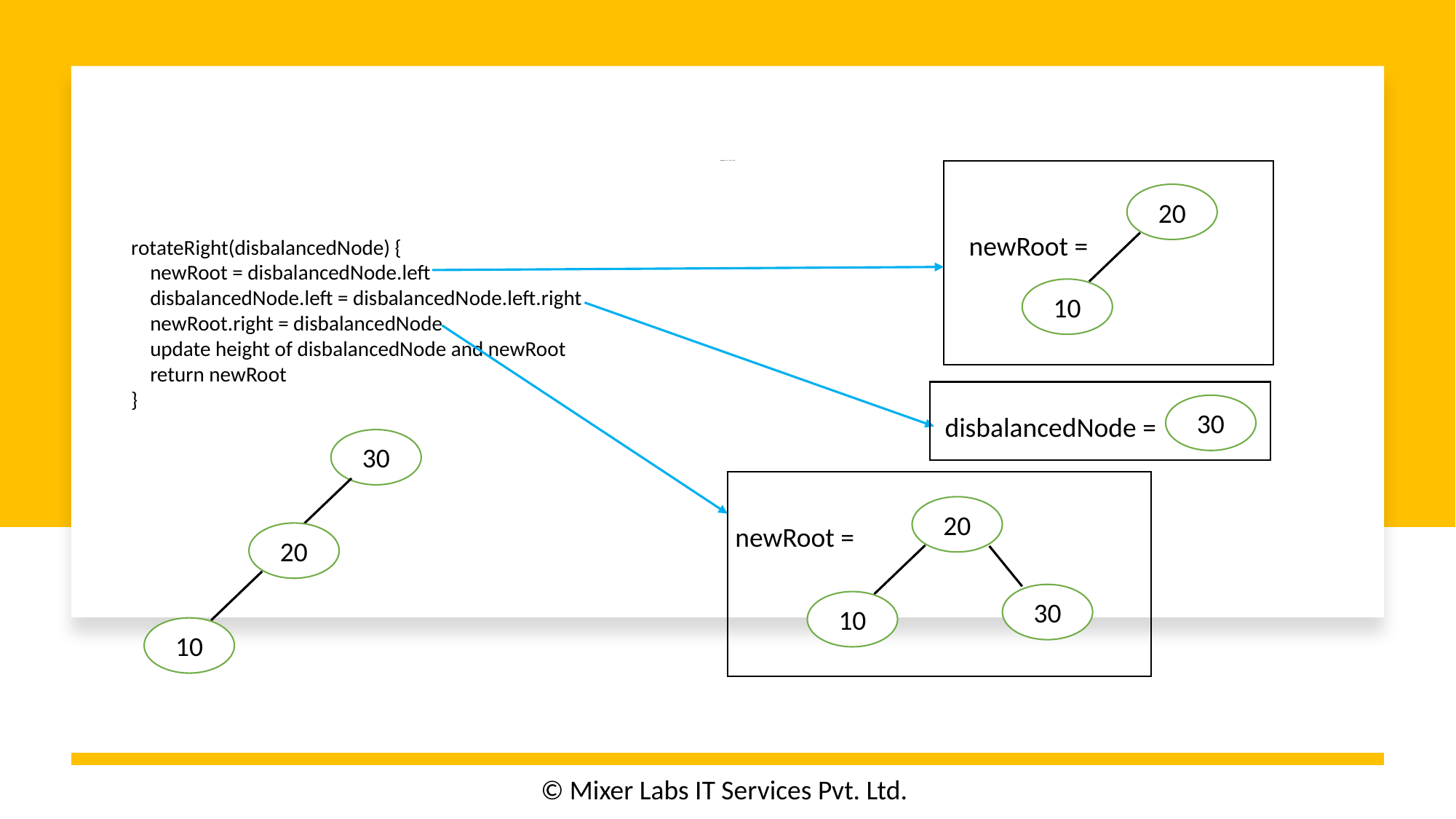

# Algorithm – LL – O(1) / O(1)

20
newRoot =
rotateRight(disbalancedNode) {
    newRoot = disbalancedNode.left
    disbalancedNode.left = disbalancedNode.left.right
    newRoot.right = disbalancedNode
    update height of disbalancedNode and newRoot
    return newRoot
}
10

30
disbalancedNode =
30

20
newRoot =
20
30
10
10
© Mixer Labs IT Services Pvt. Ltd.